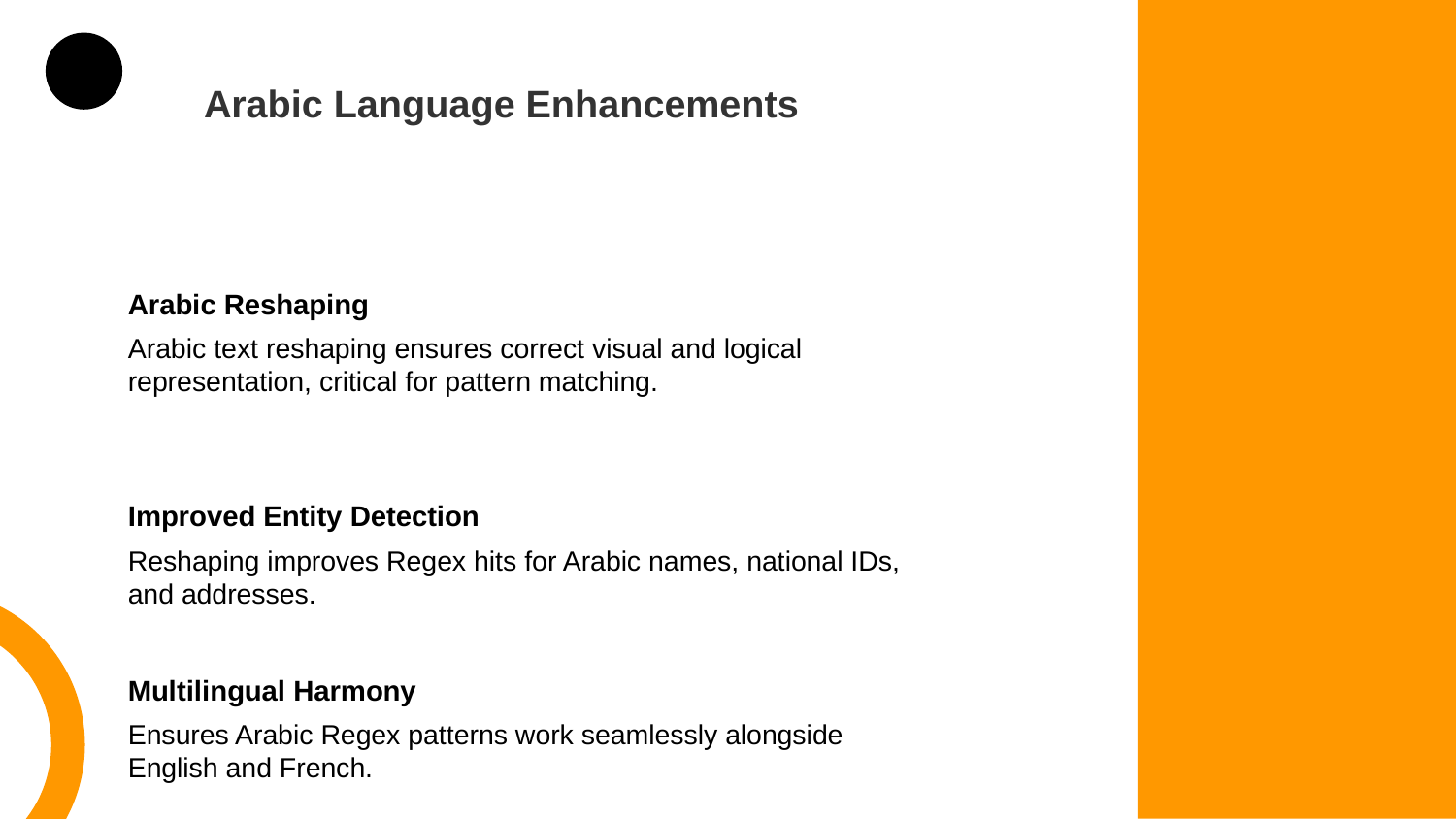

Arabic Language Enhancements
Arabic Reshaping
Arabic text reshaping ensures correct visual and logical representation, critical for pattern matching.
Improved Entity Detection
Reshaping improves Regex hits for Arabic names, national IDs, and addresses.
Multilingual Harmony

Ensures Arabic Regex patterns work seamlessly alongside English and French.